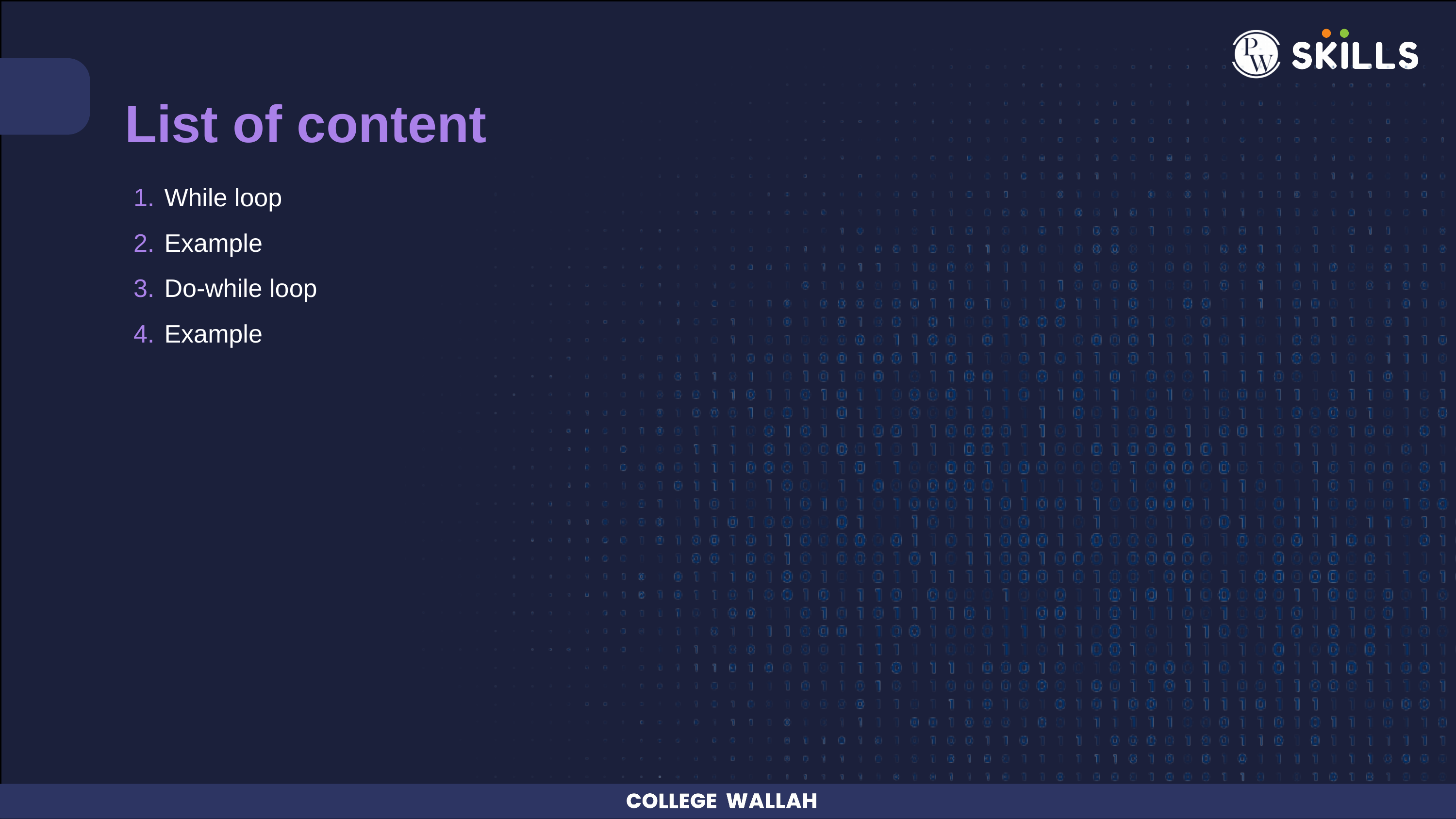

List of content
While loop
Example
Do-while loop
Example